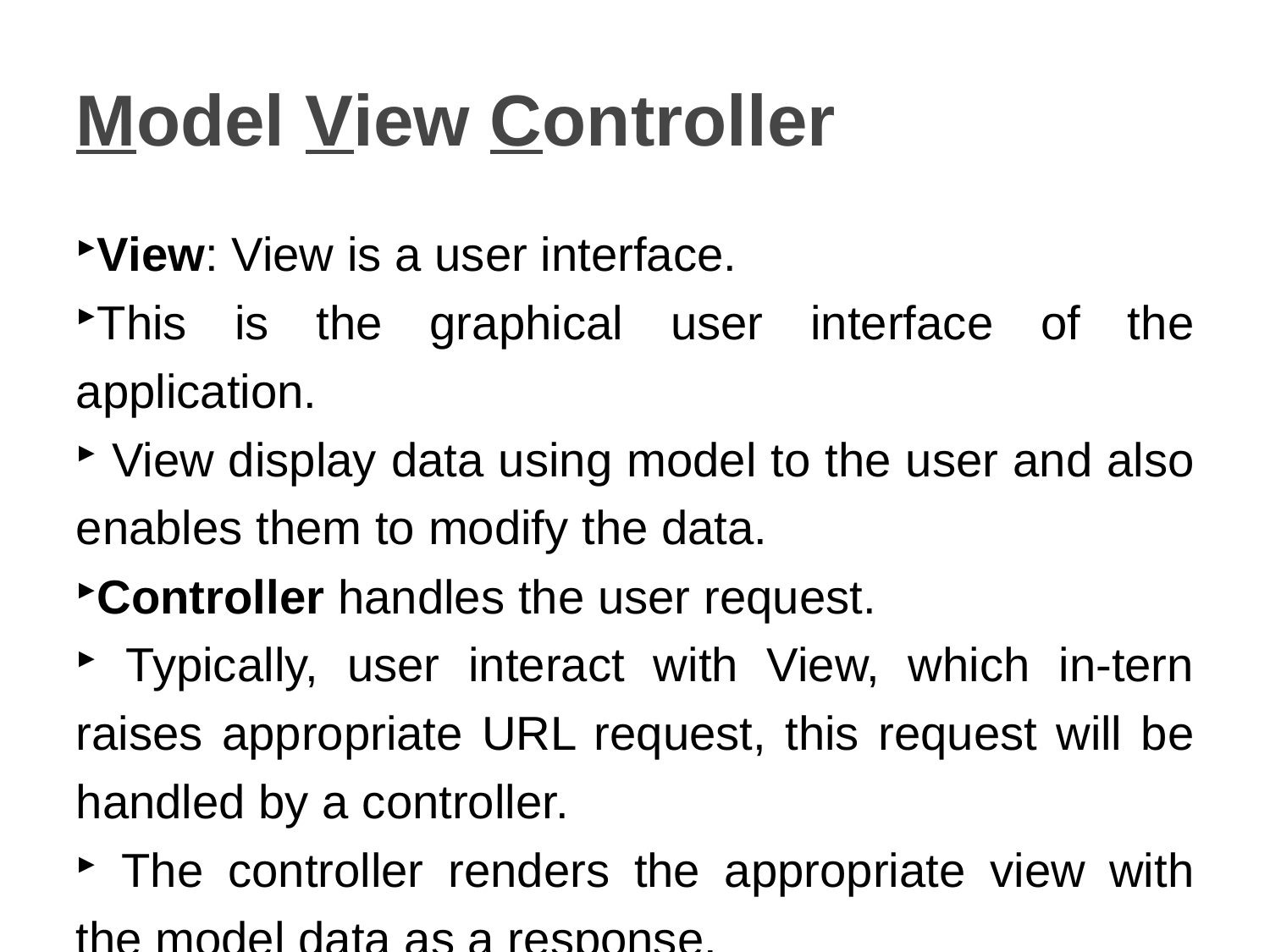

Model View Controller
View: View is a user interface.
This is the graphical user interface of the application.
 View display data using model to the user and also enables them to modify the data.
Controller handles the user request.
 Typically, user interact with View, which in-tern raises appropriate URL request, this request will be handled by a controller.
 The controller renders the appropriate view with the model data as a response.